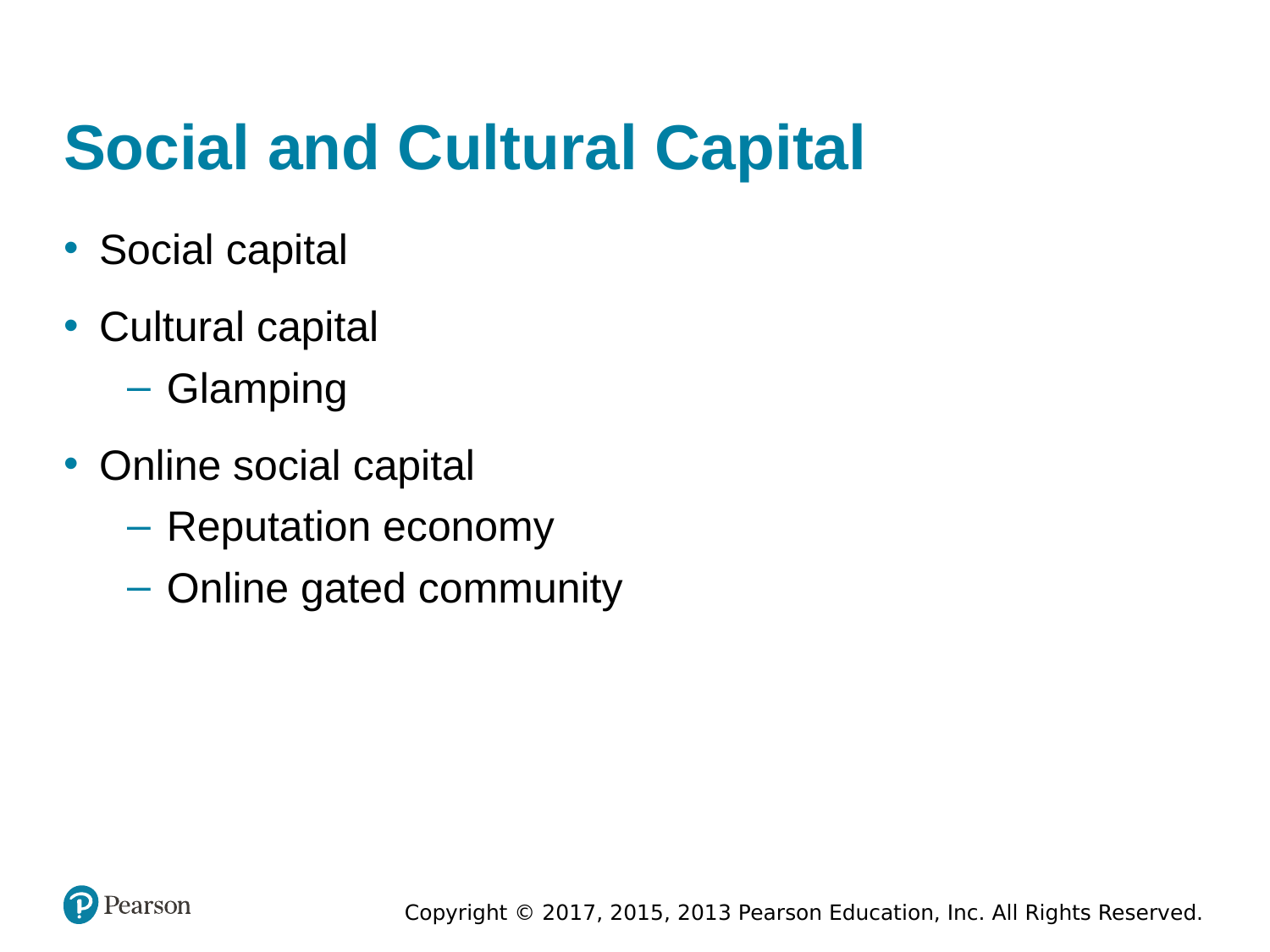

# Social and Cultural Capital
Social capital
Cultural capital
Glamping
Online social capital
Reputation economy
Online gated community